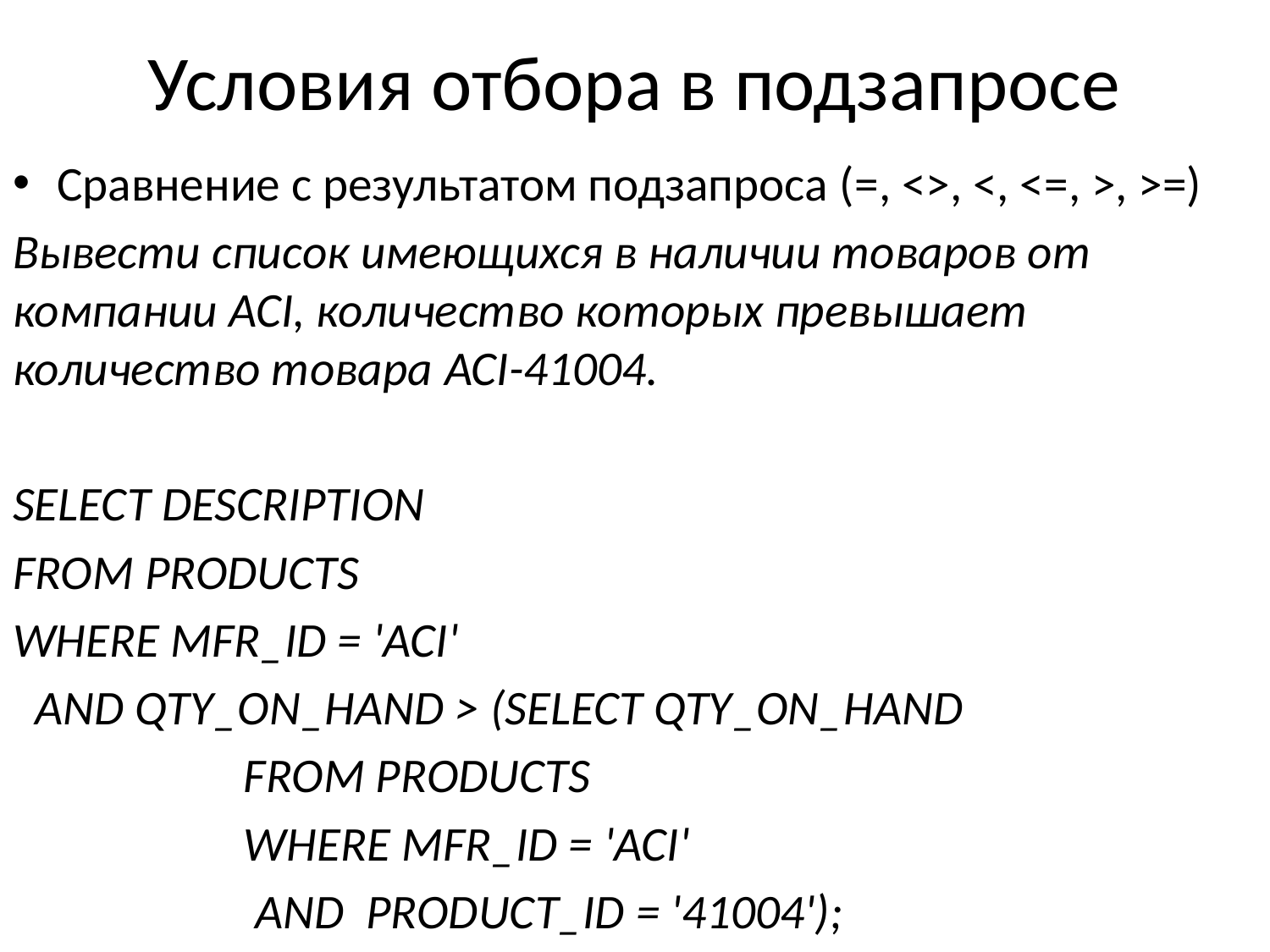

# Условия отбора в подзапросе
Сравнение с результатом подзапроса (=, <>, <, <=, >, >=)
Вывести список имеющихся в наличии товаров от компании ACI, количество которых превышает количество товара ACI-41004.

SELECT DESCRIPTION
FROM PRODUCTS
WHERE MFR_ID = 'ACI'
  AND QTY_ON_HAND > (SELECT QTY_ON_HAND
                     FROM PRODUCTS
                     WHERE MFR_ID = 'ACI'
                      AND  PRODUCT_ID = '41004');